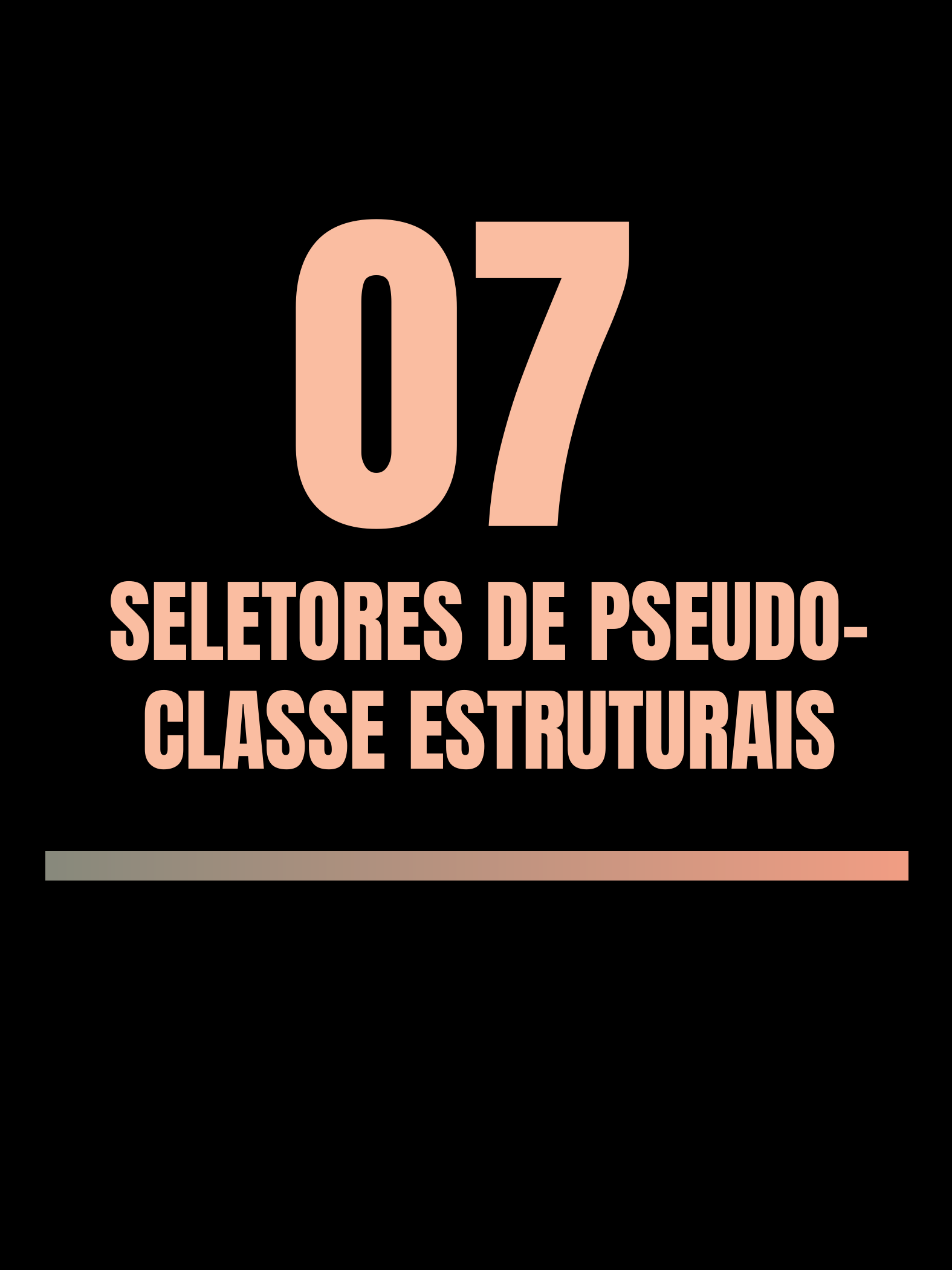

07
SELETORES DE PSEUDO-CLASSE ESTRUTURAIS

CSS Ronin Seletores - Gabriel Peters
22